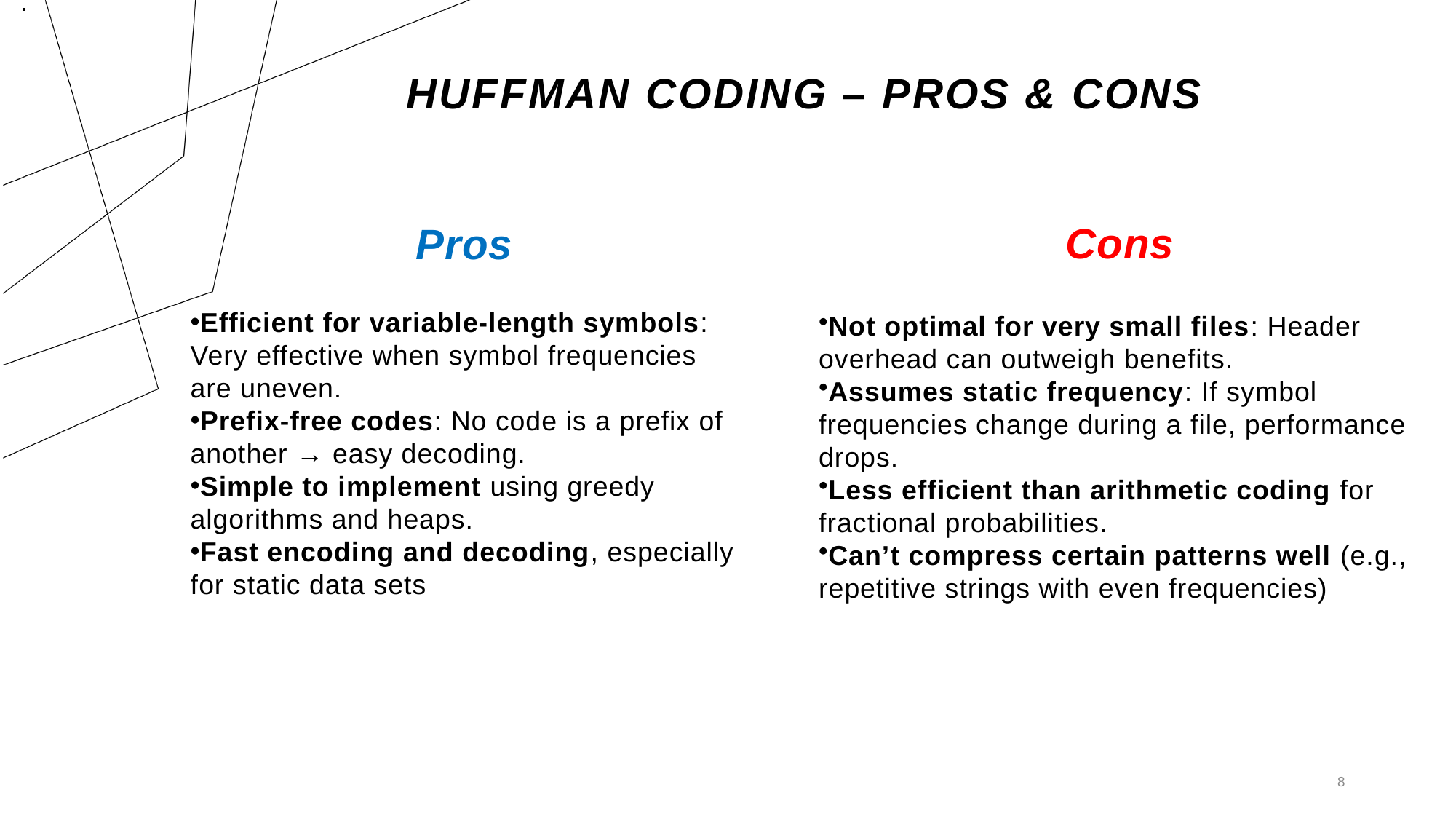

.
# Huffman Coding – Pros & Cons
Cons
Pros

Efficient for variable-length symbols: Very effective when symbol frequencies are uneven.
Prefix-free codes: No code is a prefix of another → easy decoding.
Simple to implement using greedy algorithms and heaps.
Fast encoding and decoding, especially for static data sets

Not optimal for very small files: Header overhead can outweigh benefits.
Assumes static frequency: If symbol frequencies change during a file, performance drops.
Less efficient than arithmetic coding for fractional probabilities.
Can’t compress certain patterns well (e.g., repetitive strings with even frequencies)
8